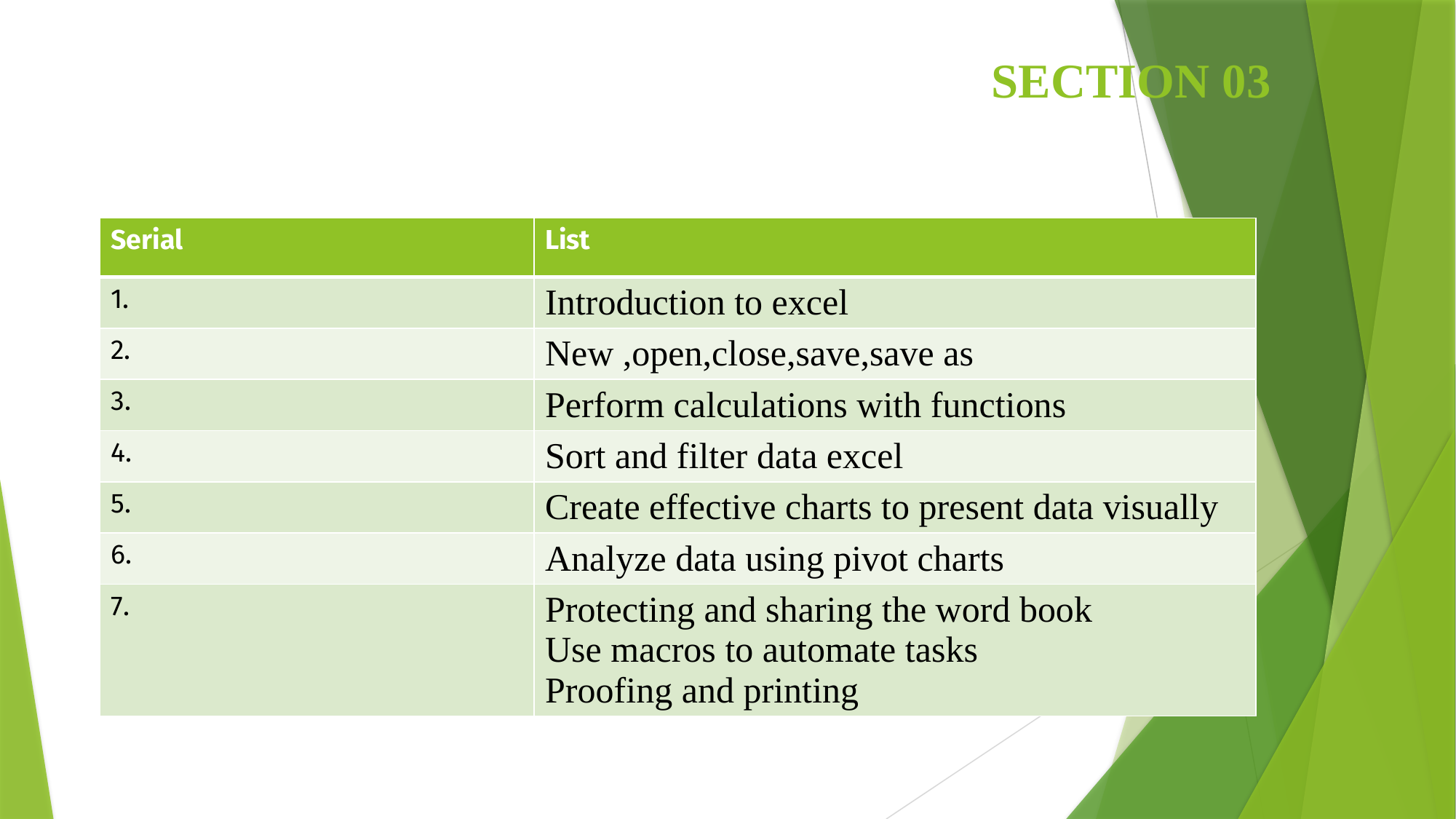

# SECTION 03
| Serial | List |
| --- | --- |
| 1. | Introduction to excel |
| 2. | New ,open,close,save,save as |
| 3. | Perform calculations with functions |
| 4. | Sort and filter data excel |
| 5. | Create effective charts to present data visually |
| 6. | Analyze data using pivot charts |
| 7. | Protecting and sharing the word book Use macros to automate tasks Proofing and printing |